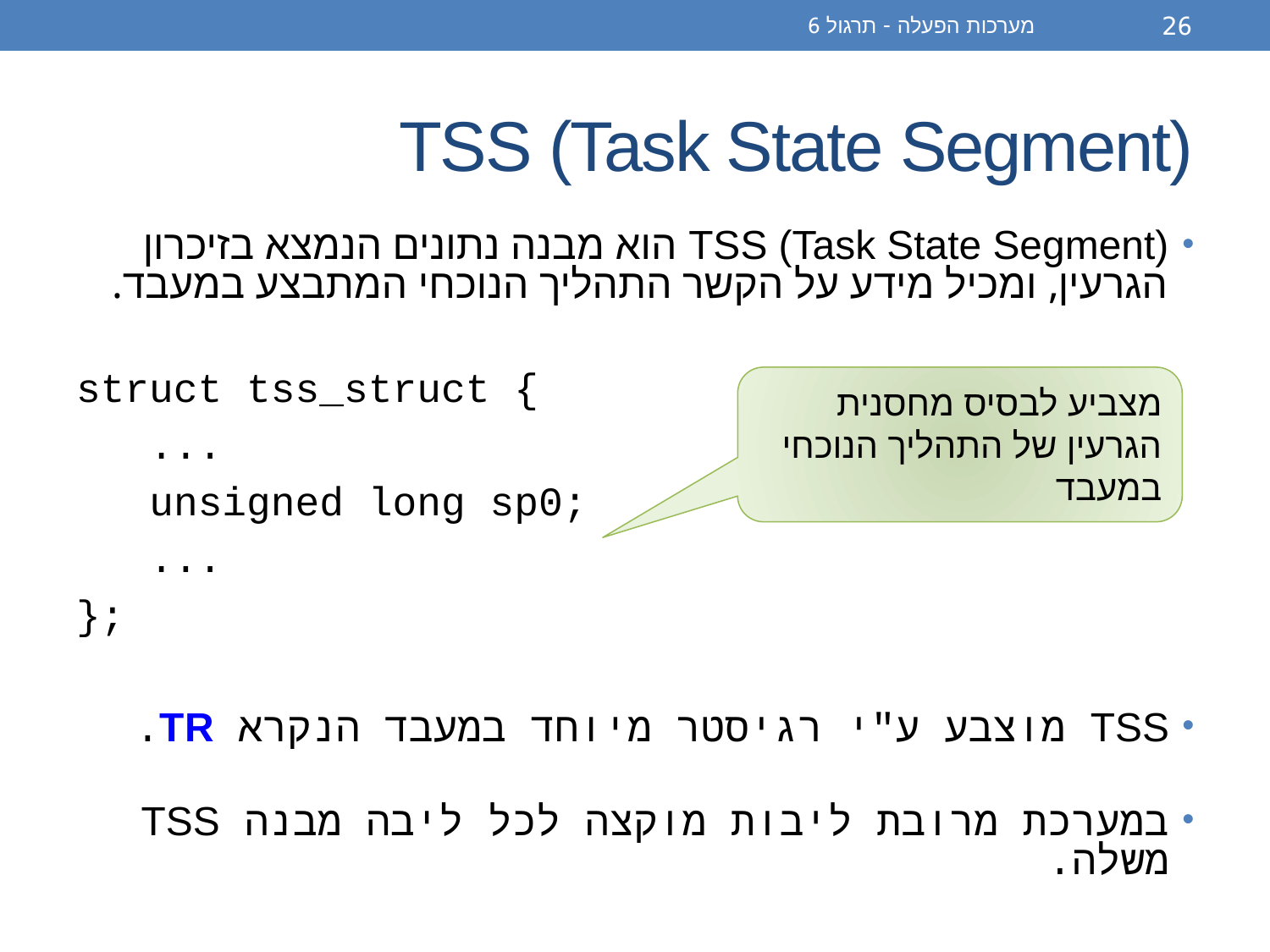

מערכות הפעלה - תרגול 6
26
# TSS (Task State Segment)
TSS (Task State Segment) הוא מבנה נתונים הנמצא בזיכרון הגרעין, ומכיל מידע על הקשר התהליך הנוכחי המתבצע במעבד.

struct tss_struct {
   ...
   unsigned long sp0;
   ...
};

TSS מוצבע ע"י רגיסטר מיוחד במעבד הנקרא TR.

במערכת מרובת ליבות מוקצה לכל ליבה מבנה TSS משלה.
מצביע לבסיס מחסנית הגרעין של התהליך הנוכחי במעבד